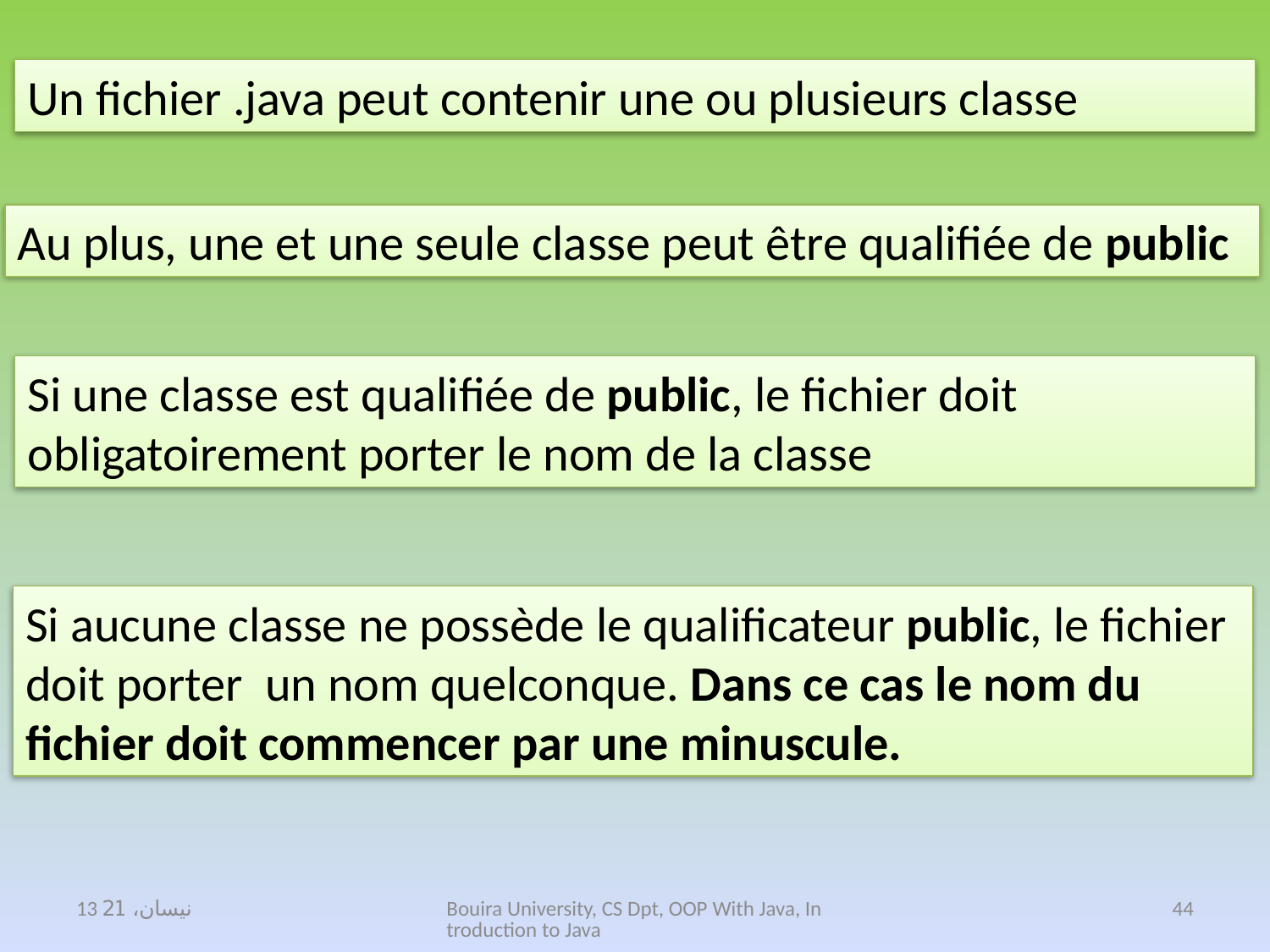

Un fichier .java peut contenir une ou plusieurs classe
Au plus, une et une seule classe peut être qualifiée de public
Si une classe est qualifiée de public, le fichier doit obligatoirement porter le nom de la classe
Si aucune classe ne possède le qualificateur public, le fichier doit porter  un nom quelconque. Dans ce cas le nom du fichier doit commencer par une minuscule.
13 نيسان، 21
Bouira University, CS Dpt, OOP With Java, Introduction to Java
44